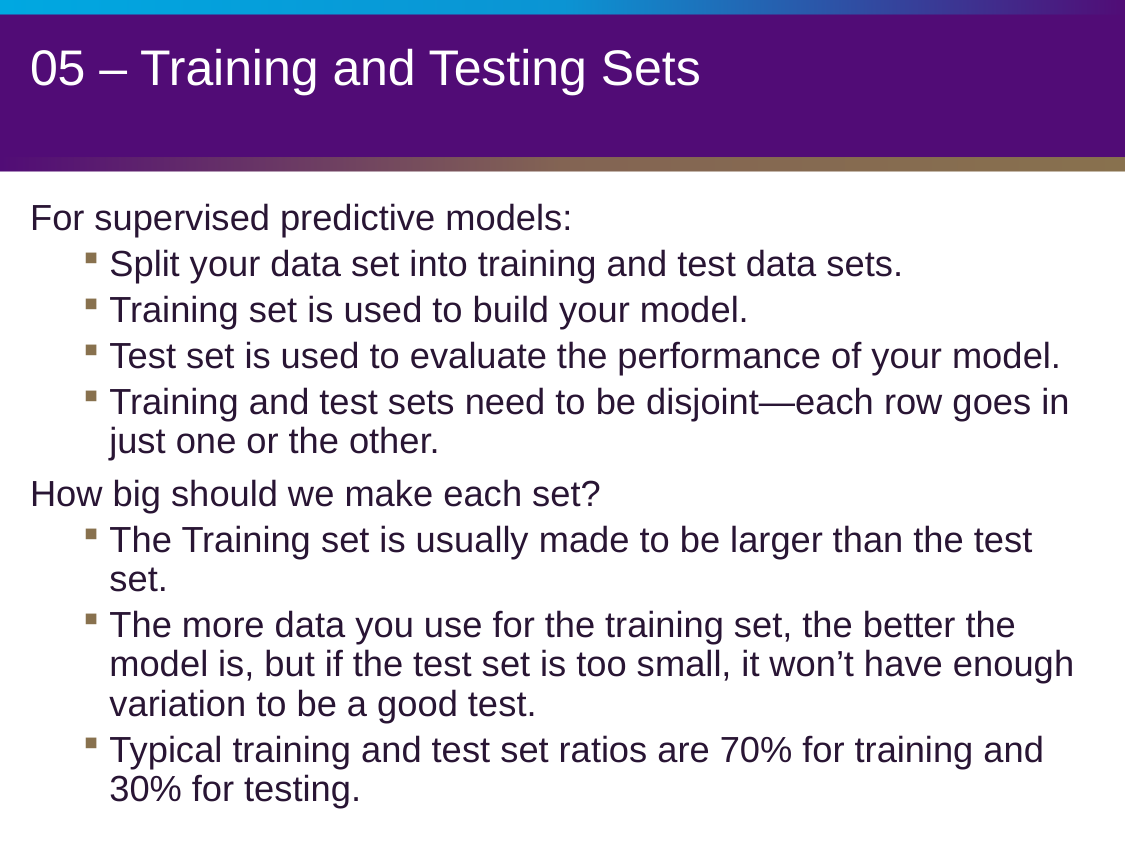

# 05 – Training and Testing Sets
For supervised predictive models:
Split your data set into training and test data sets.
Training set is used to build your model.
Test set is used to evaluate the performance of your model.
Training and test sets need to be disjoint—each row goes in just one or the other.
How big should we make each set?
The Training set is usually made to be larger than the test set.
The more data you use for the training set, the better the model is, but if the test set is too small, it won’t have enough variation to be a good test.
Typical training and test set ratios are 70% for training and 30% for testing.